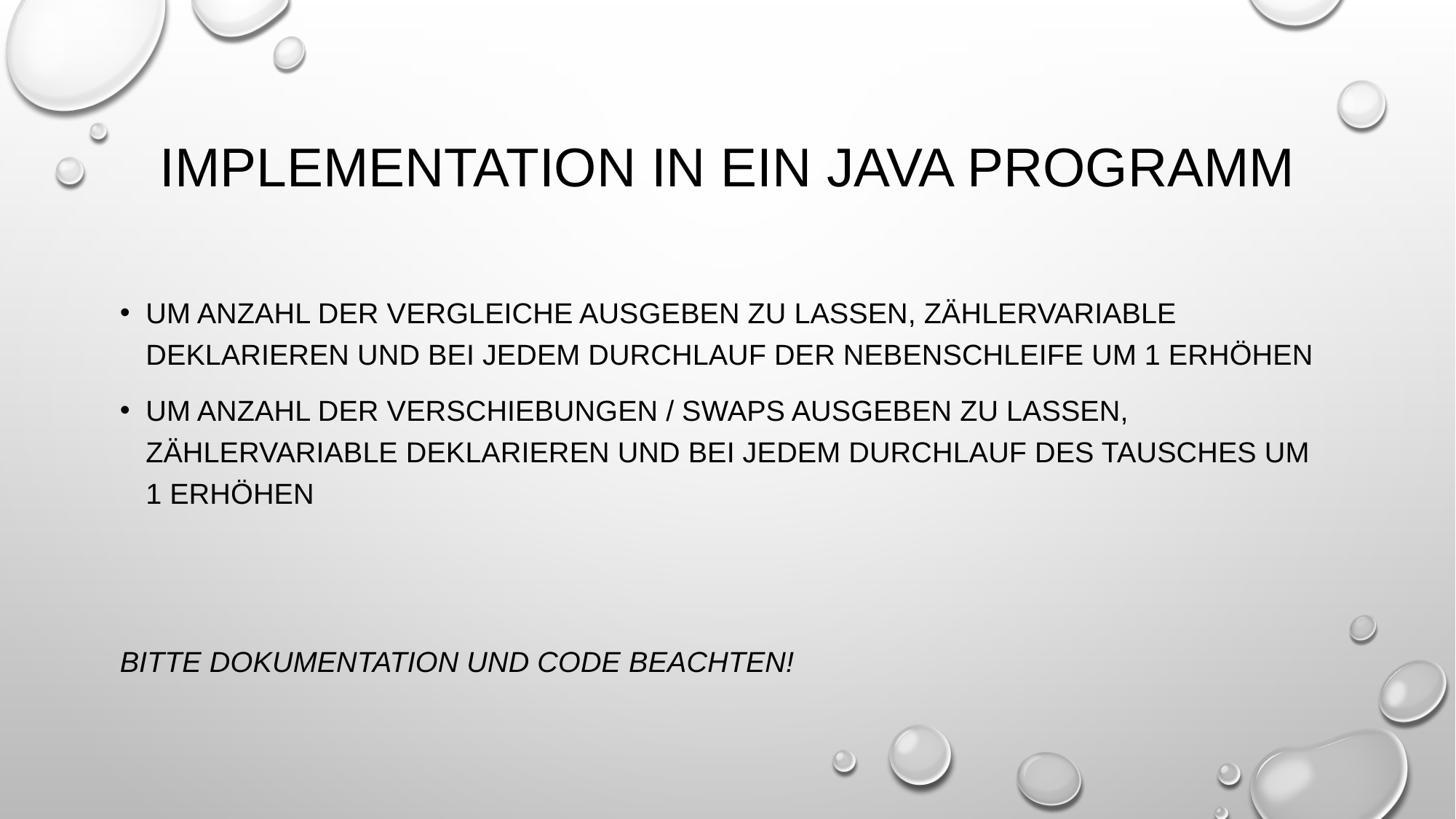

# Implementation in ein java programm
Um anzahl der vergleiche ausgeben zu lassen, zählervariable deklarieren und bei jedem durchlauf der nebenschleife um 1 erhöhen
Um anzahl der verschiebungen / swaps ausgeben zu lassen, zählervariable deklarieren und bei jedem durchlauf des tausches um 1 erhöhen

Bitte dokumentation und code beachten!